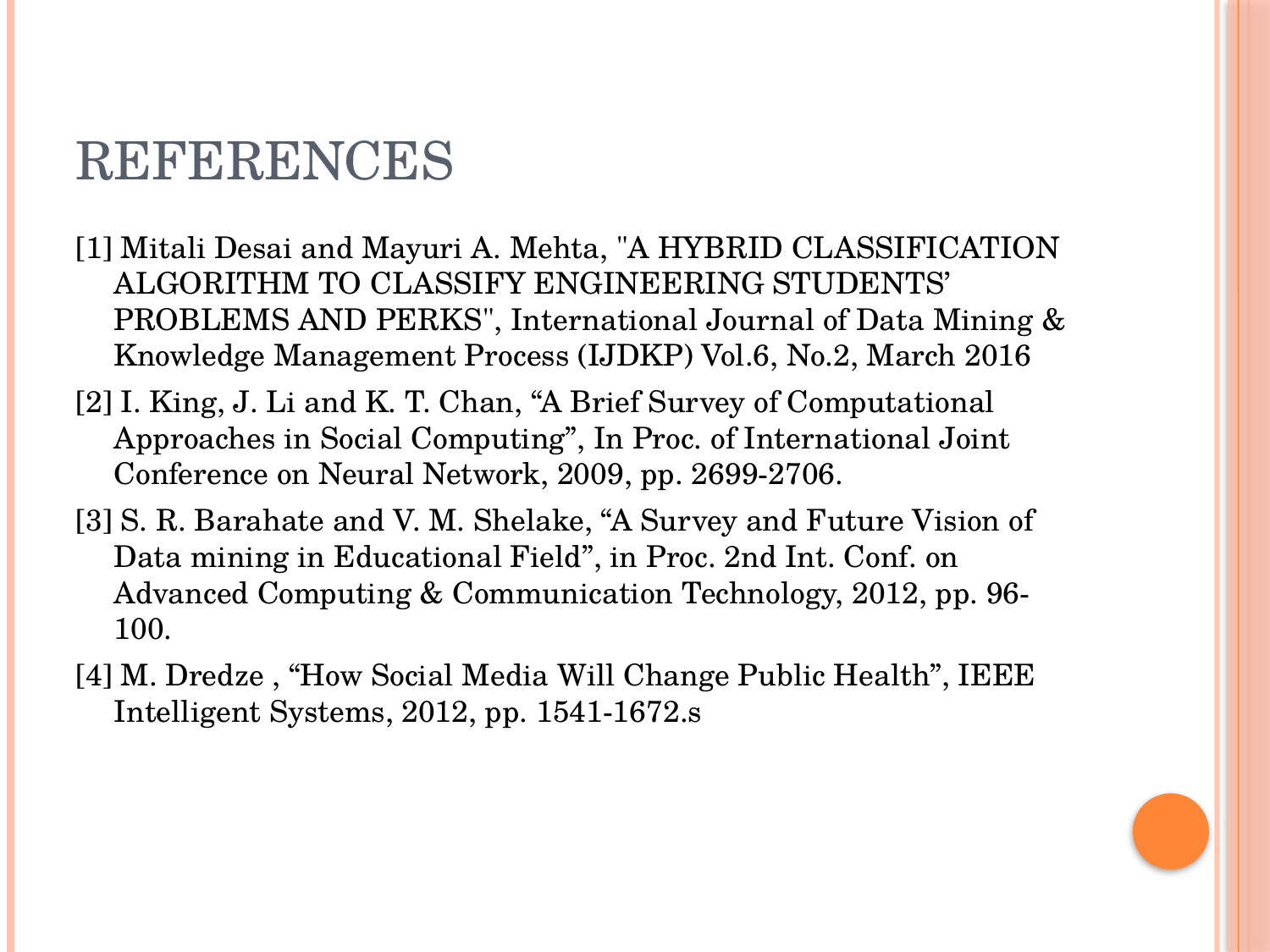

# References
[1] Mitali Desai and Mayuri A. Mehta, "A HYBRID CLASSIFICATION ALGORITHM TO CLASSIFY ENGINEERING STUDENTS’ PROBLEMS AND PERKS", International Journal of Data Mining & Knowledge Management Process (IJDKP) Vol.6, No.2, March 2016
[2] I. King, J. Li and K. T. Chan, “A Brief Survey of Computational Approaches in Social Computing”, In Proc. of International Joint Conference on Neural Network, 2009, pp. 2699-2706.
[3] S. R. Barahate and V. M. Shelake, “A Survey and Future Vision of Data mining in Educational Field”, in Proc. 2nd Int. Conf. on Advanced Computing & Communication Technology, 2012, pp. 96-100.
[4] M. Dredze , “How Social Media Will Change Public Health”, IEEE Intelligent Systems, 2012, pp. 1541-1672.s